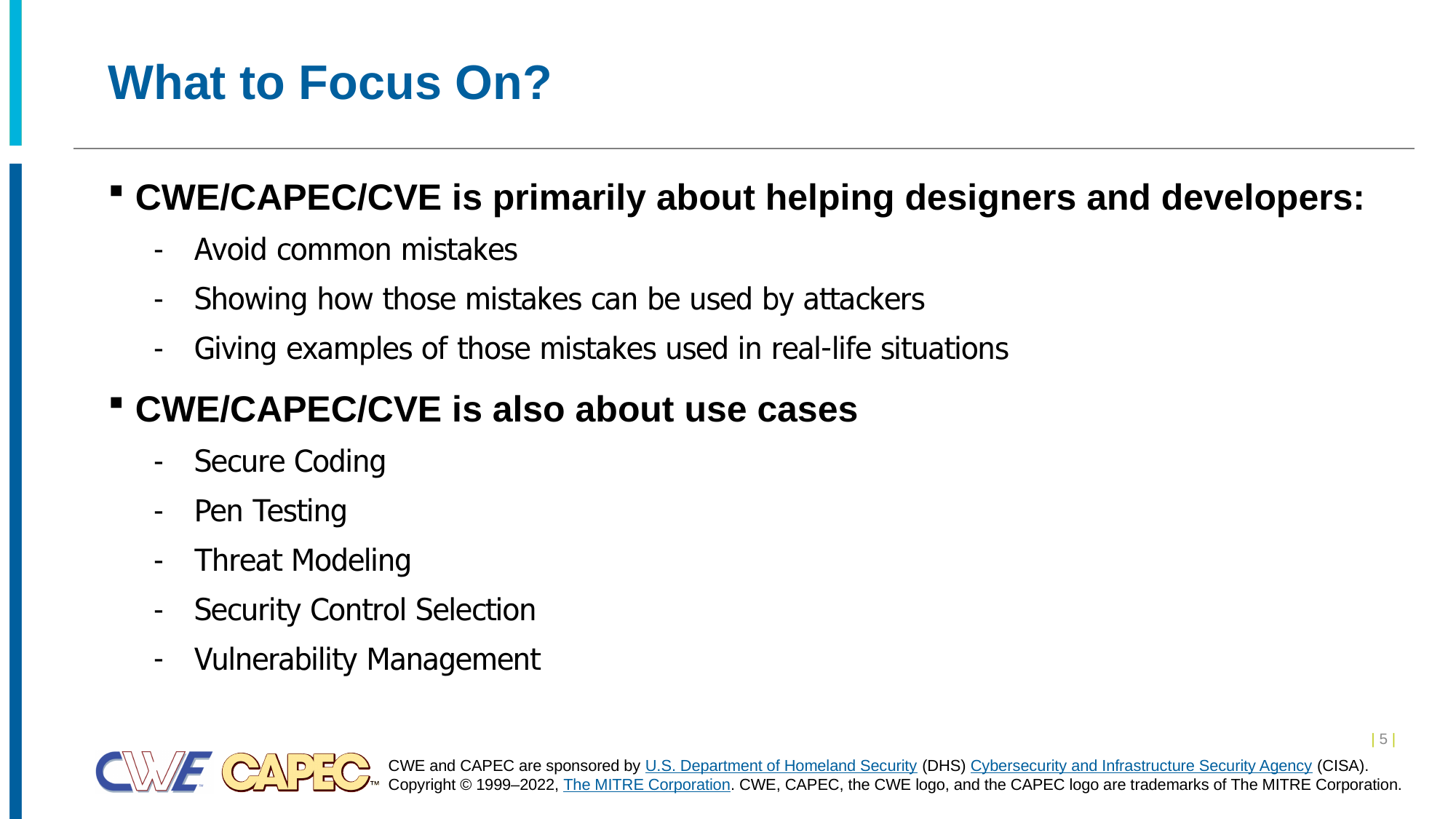

# What to Focus On?
CWE/CAPEC/CVE is primarily about helping designers and developers:
Avoid common mistakes
Showing how those mistakes can be used by attackers
Giving examples of those mistakes used in real-life situations
CWE/CAPEC/CVE is also about use cases
Secure Coding
Pen Testing
Threat Modeling
Security Control Selection
Vulnerability Management

| 5 |